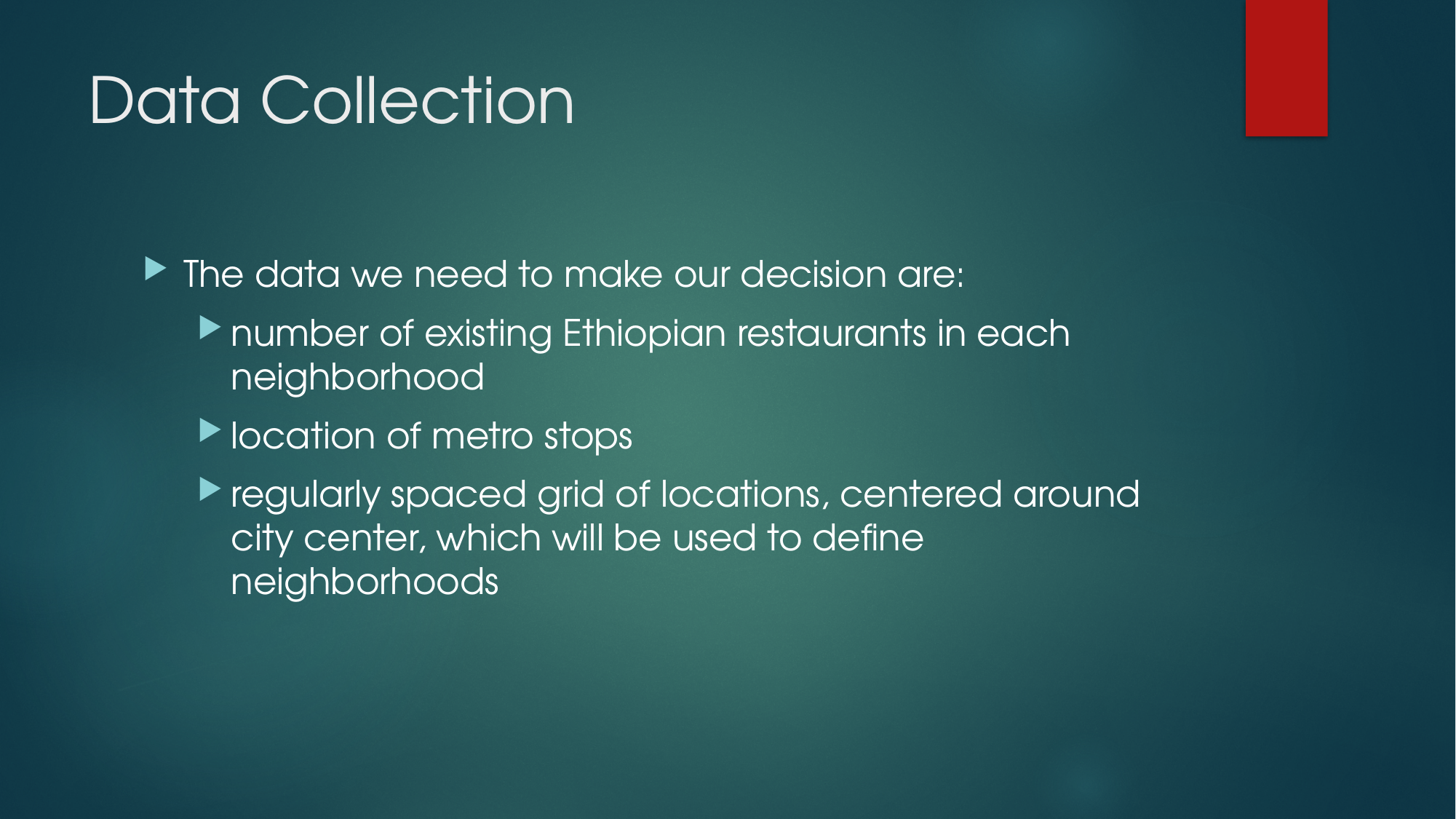

# Data Collection
The data we need to make our decision are:
number of existing Ethiopian restaurants in each neighborhood
location of metro stops
regularly spaced grid of locations, centered around city center, which will be used to define neighborhoods